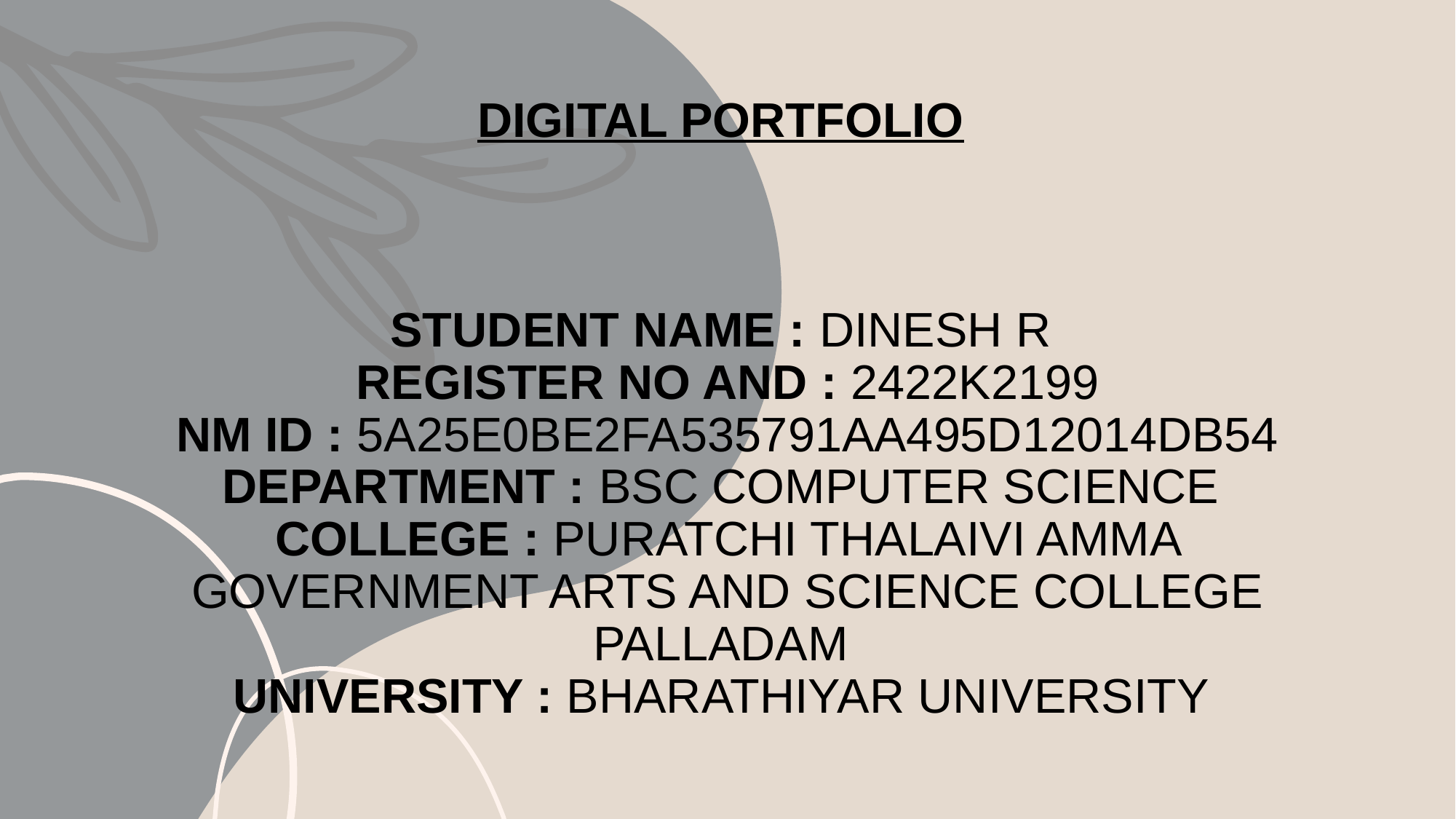

# DIGITAL PORTFOLIO STUDENT NAME : DINESH R REGISTER NO AND : 2422K2199 NM ID : 5A25E0BE2FA535791AA495D12014DB54 DEPARTMENT : BSC COMPUTER SCIENCE COLLEGE : PURATCHI THALAIVI AMMA GOVERNMENT ARTS AND SCIENCE COLLEGE PALLADAM UNIVERSITY : BHARATHIYAR UNIVERSITY